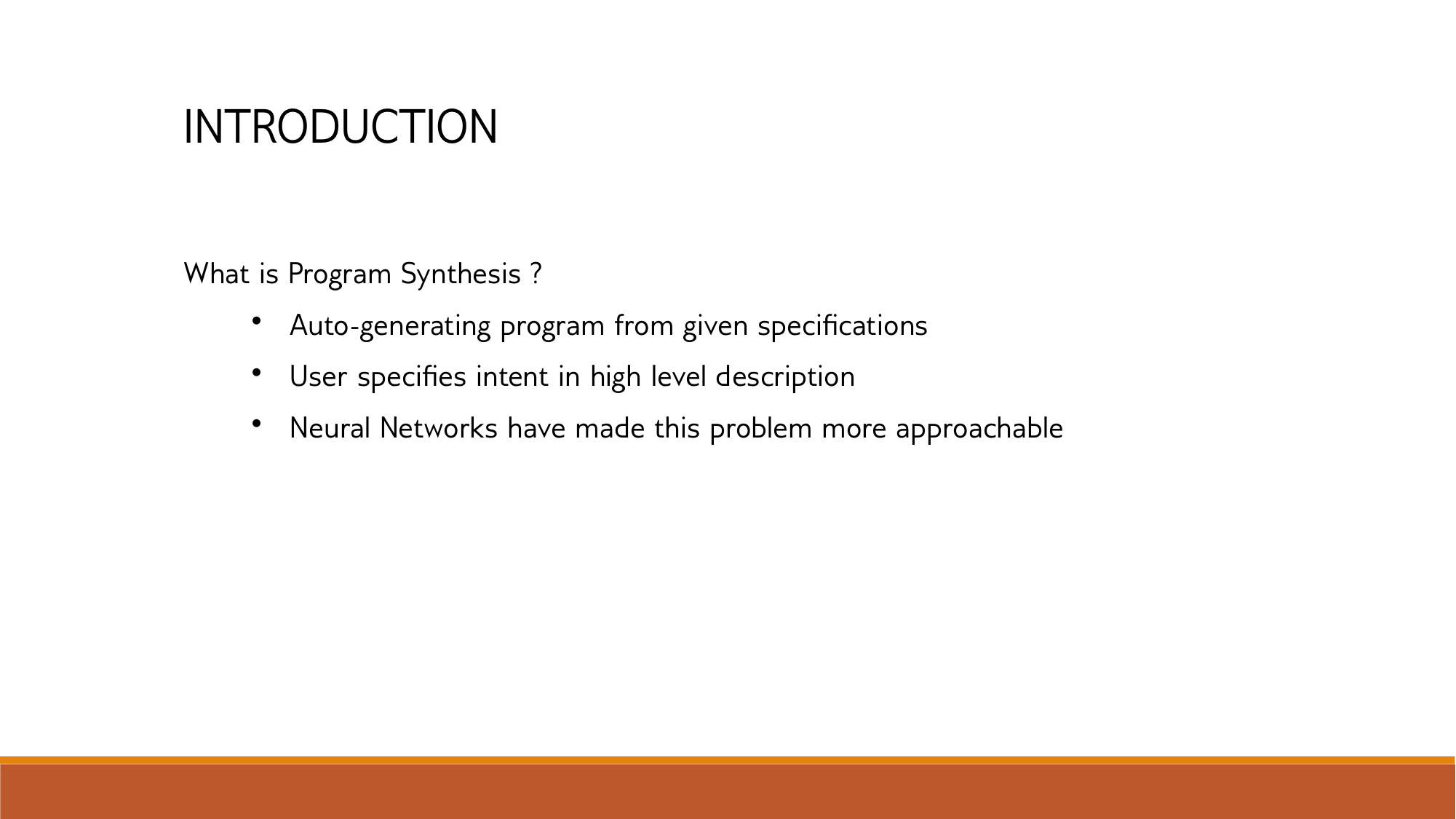

Introduction
What is Program Synthesis ?
Auto-generating program from given specifications
User specifies intent in high level description
Neural Networks have made this problem more approachable